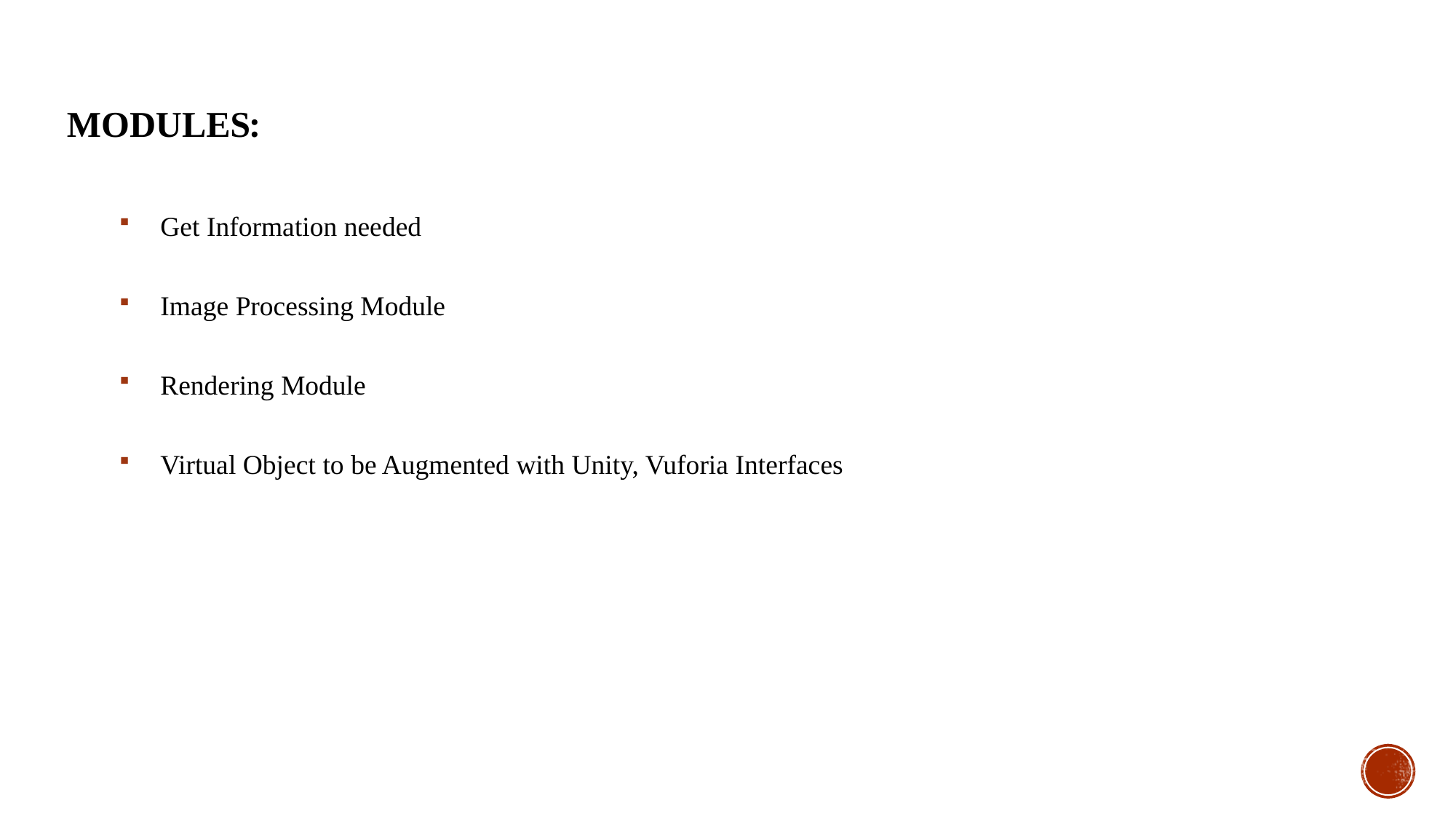

# Modules:
Get Information needed
Image Processing Module
Rendering Module
Virtual Object to be Augmented with Unity, Vuforia Interfaces